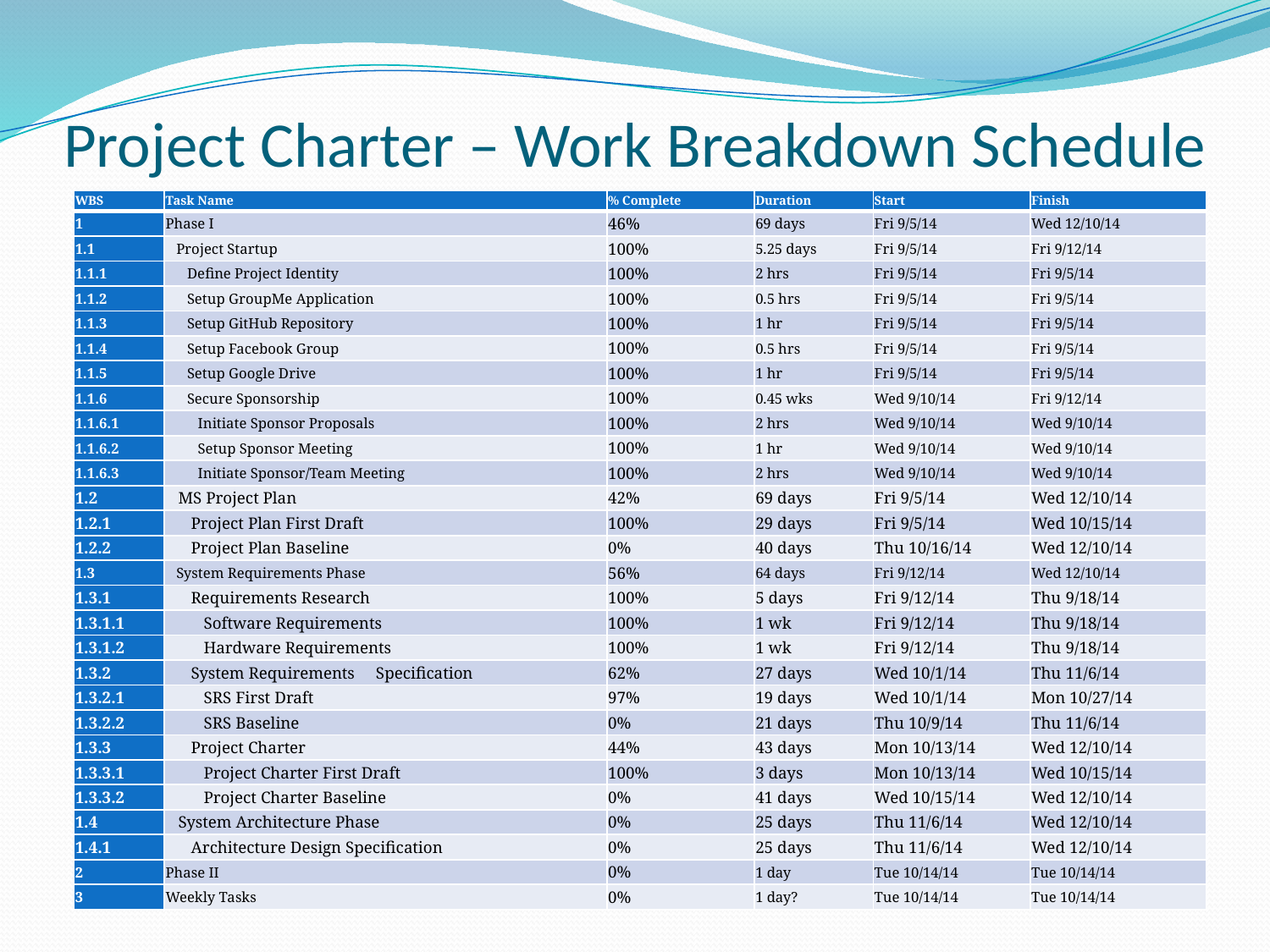

# Project Charter – Work Breakdown Schedule
| WBS | Task Name | % Complete | Duration | Start | Finish |
| --- | --- | --- | --- | --- | --- |
| 1 | Phase I | 46% | 69 days | Fri 9/5/14 | Wed 12/10/14 |
| 1.1 | Project Startup | 100% | 5.25 days | Fri 9/5/14 | Fri 9/12/14 |
| 1.1.1 | Define Project Identity | 100% | 2 hrs | Fri 9/5/14 | Fri 9/5/14 |
| 1.1.2 | Setup GroupMe Application | 100% | 0.5 hrs | Fri 9/5/14 | Fri 9/5/14 |
| 1.1.3 | Setup GitHub Repository | 100% | 1 hr | Fri 9/5/14 | Fri 9/5/14 |
| 1.1.4 | Setup Facebook Group | 100% | 0.5 hrs | Fri 9/5/14 | Fri 9/5/14 |
| 1.1.5 | Setup Google Drive | 100% | 1 hr | Fri 9/5/14 | Fri 9/5/14 |
| 1.1.6 | Secure Sponsorship | 100% | 0.45 wks | Wed 9/10/14 | Fri 9/12/14 |
| 1.1.6.1 | Initiate Sponsor Proposals | 100% | 2 hrs | Wed 9/10/14 | Wed 9/10/14 |
| 1.1.6.2 | Setup Sponsor Meeting | 100% | 1 hr | Wed 9/10/14 | Wed 9/10/14 |
| 1.1.6.3 | Initiate Sponsor/Team Meeting | 100% | 2 hrs | Wed 9/10/14 | Wed 9/10/14 |
| 1.2 | MS Project Plan | 42% | 69 days | Fri 9/5/14 | Wed 12/10/14 |
| 1.2.1 | Project Plan First Draft | 100% | 29 days | Fri 9/5/14 | Wed 10/15/14 |
| 1.2.2 | Project Plan Baseline | 0% | 40 days | Thu 10/16/14 | Wed 12/10/14 |
| 1.3 | System Requirements Phase | 56% | 64 days | Fri 9/12/14 | Wed 12/10/14 |
| 1.3.1 | Requirements Research | 100% | 5 days | Fri 9/12/14 | Thu 9/18/14 |
| 1.3.1.1 | Software Requirements | 100% | 1 wk | Fri 9/12/14 | Thu 9/18/14 |
| 1.3.1.2 | Hardware Requirements | 100% | 1 wk | Fri 9/12/14 | Thu 9/18/14 |
| 1.3.2 | System Requirements Specification | 62% | 27 days | Wed 10/1/14 | Thu 11/6/14 |
| 1.3.2.1 | SRS First Draft | 97% | 19 days | Wed 10/1/14 | Mon 10/27/14 |
| 1.3.2.2 | SRS Baseline | 0% | 21 days | Thu 10/9/14 | Thu 11/6/14 |
| 1.3.3 | Project Charter | 44% | 43 days | Mon 10/13/14 | Wed 12/10/14 |
| 1.3.3.1 | Project Charter First Draft | 100% | 3 days | Mon 10/13/14 | Wed 10/15/14 |
| 1.3.3.2 | Project Charter Baseline | 0% | 41 days | Wed 10/15/14 | Wed 12/10/14 |
| 1.4 | System Architecture Phase | 0% | 25 days | Thu 11/6/14 | Wed 12/10/14 |
| 1.4.1 | Architecture Design Specification | 0% | 25 days | Thu 11/6/14 | Wed 12/10/14 |
| 2 | Phase II | 0% | 1 day | Tue 10/14/14 | Tue 10/14/14 |
| 3 | Weekly Tasks | 0% | 1 day? | Tue 10/14/14 | Tue 10/14/14 |